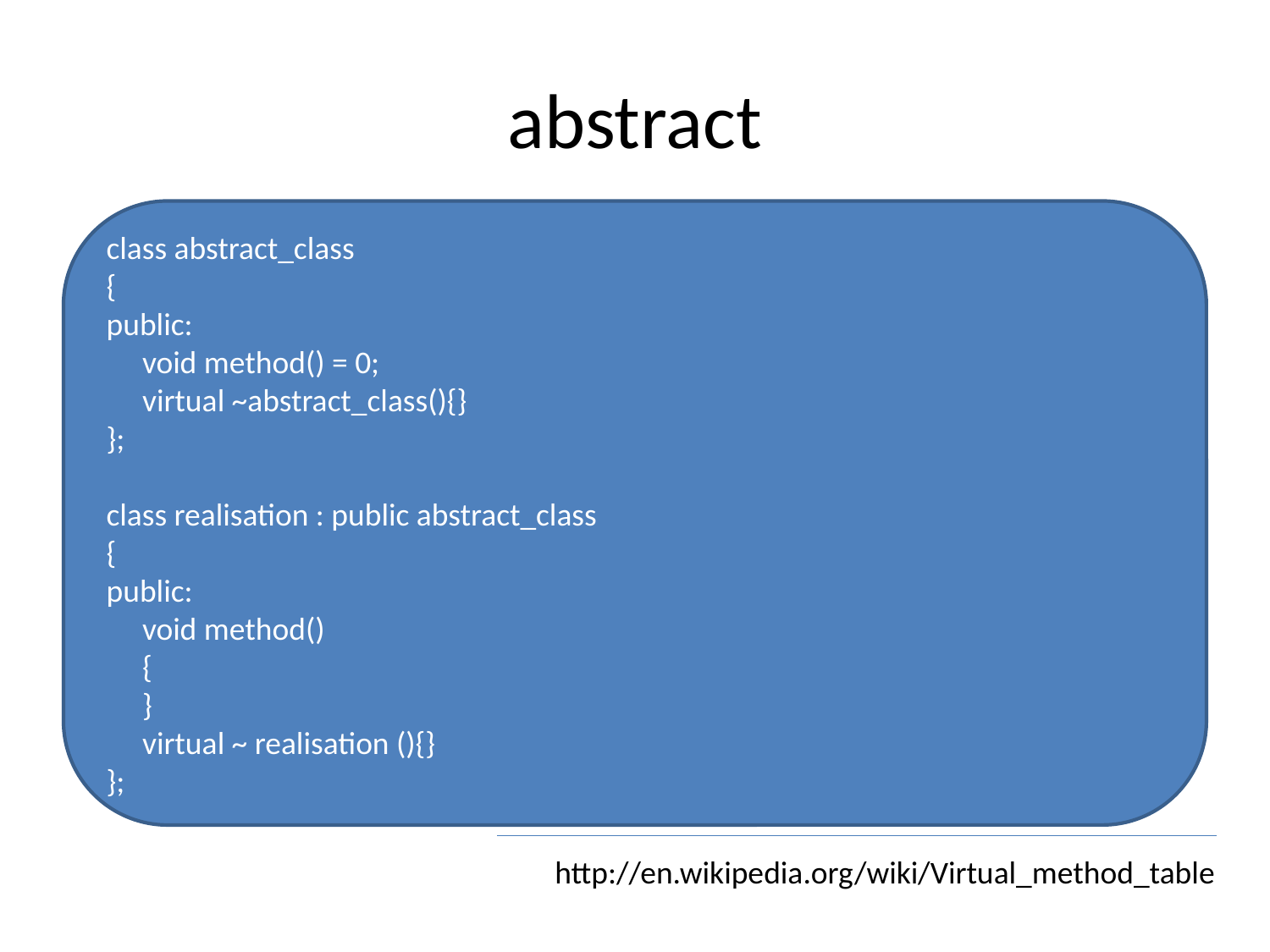

# abstract
class abstract_class
{
public:
     void method() = 0;
     virtual ~abstract_class(){}
};

class realisation : public abstract_class
{
public:
     void method()
     {
     }
     virtual ~ realisation (){}
};

http://en.wikipedia.org/wiki/Virtual_method_table